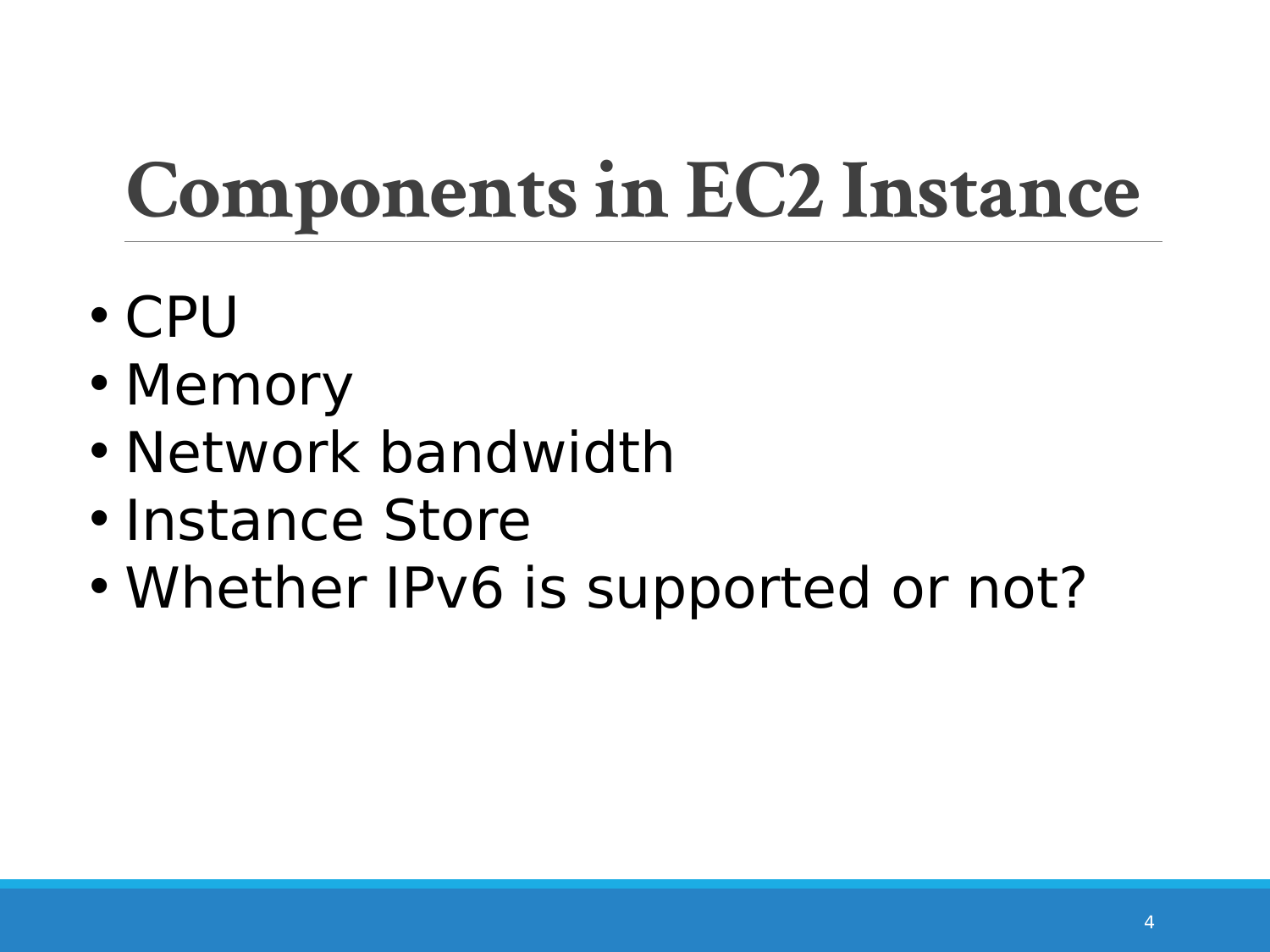

# Components in EC2 Instance
CPU
Memory
Network bandwidth
Instance Store
Whether IPv6 is supported or not?

4